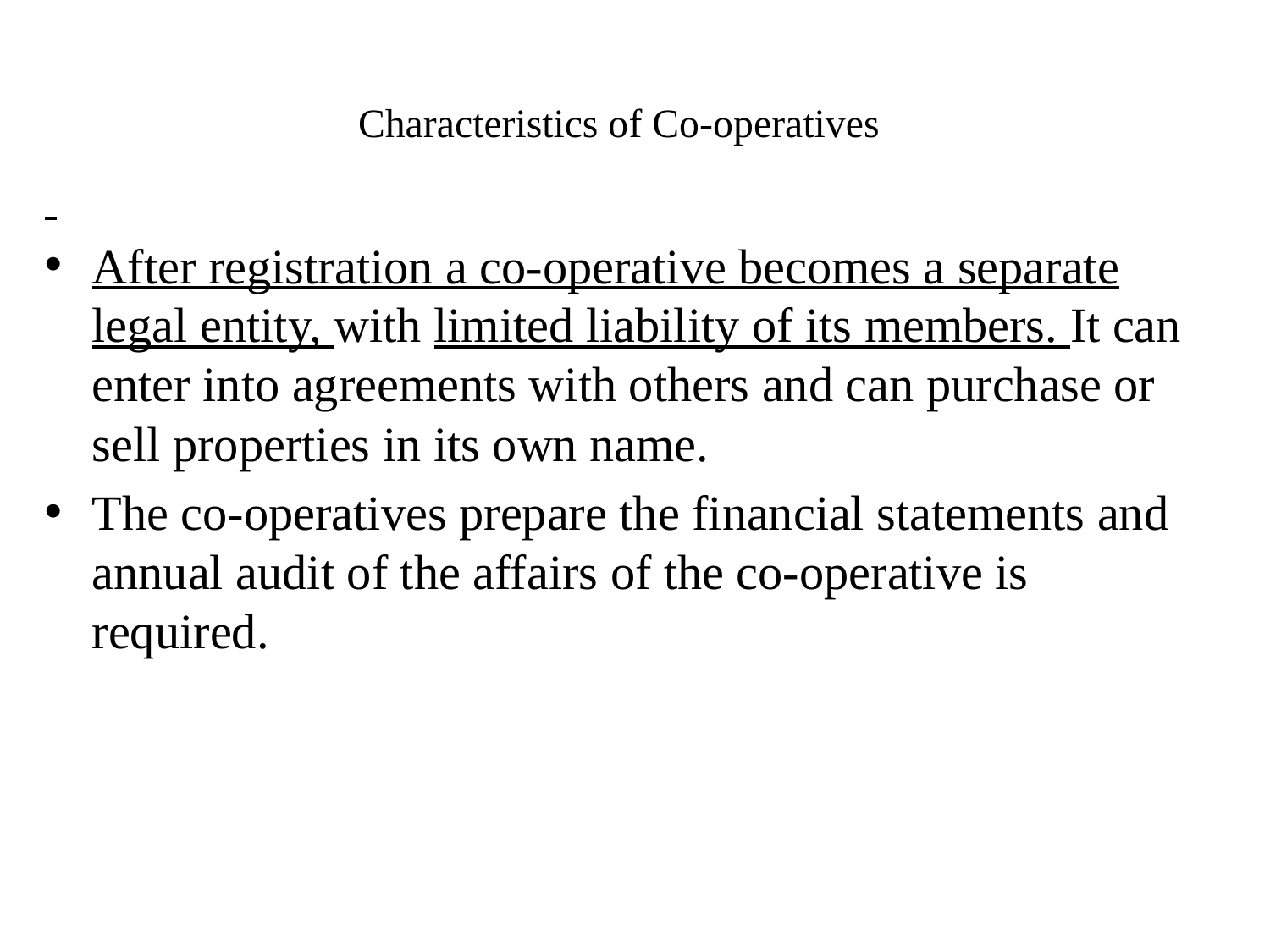

# Characteristics of Co-operatives

After registration a co-operative becomes a separate legal entity, with limited liability of its members. It can enter into agreements with others and can purchase or sell properties in its own name.
The co-operatives prepare the financial statements and annual audit of the affairs of the co-operative is required.